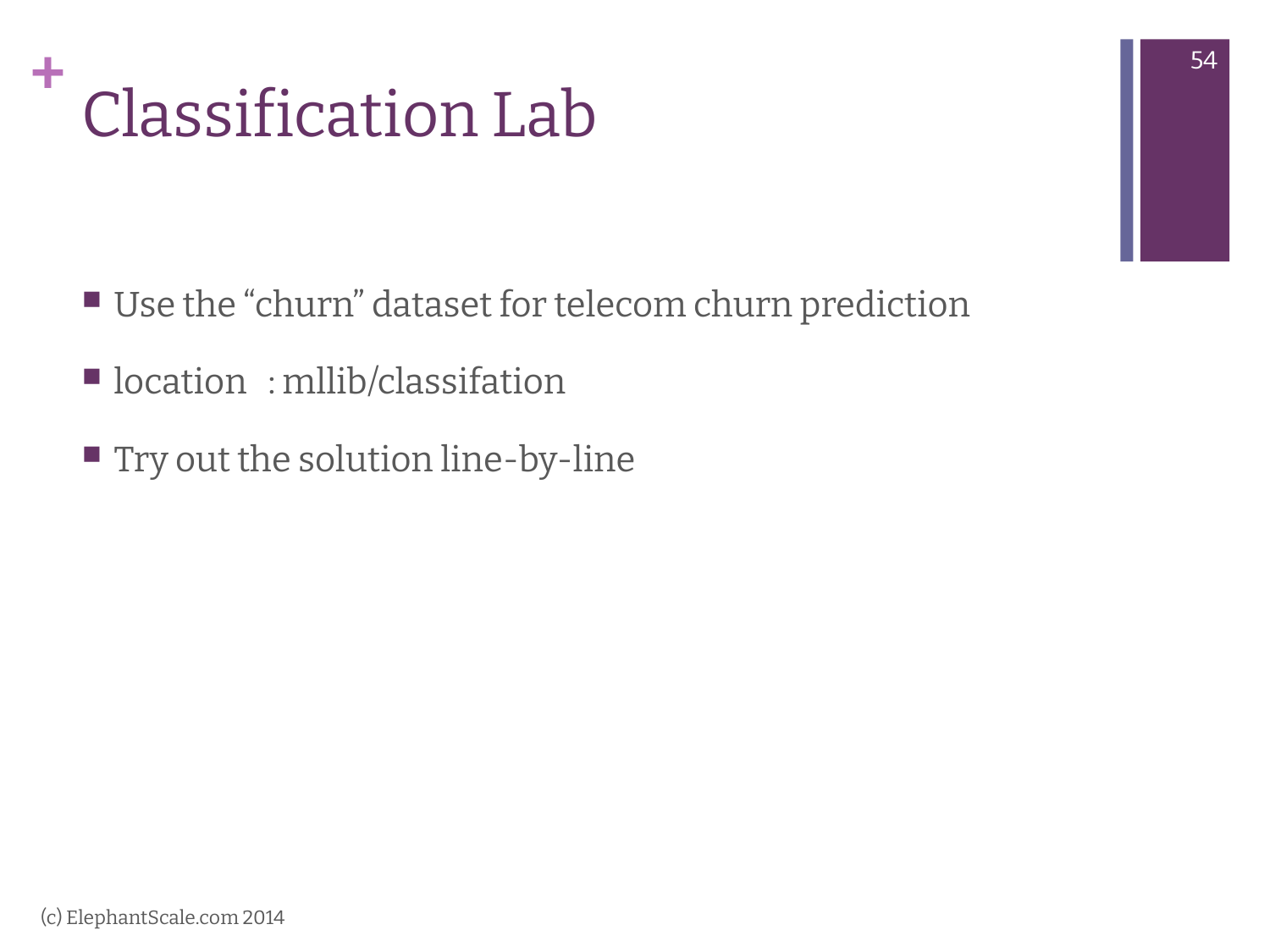

54
# Classification Lab
Use the “churn” dataset for telecom churn prediction
location   : mllib/classifation
Try out the solution line-by-line
(c) ElephantScale.com 2014